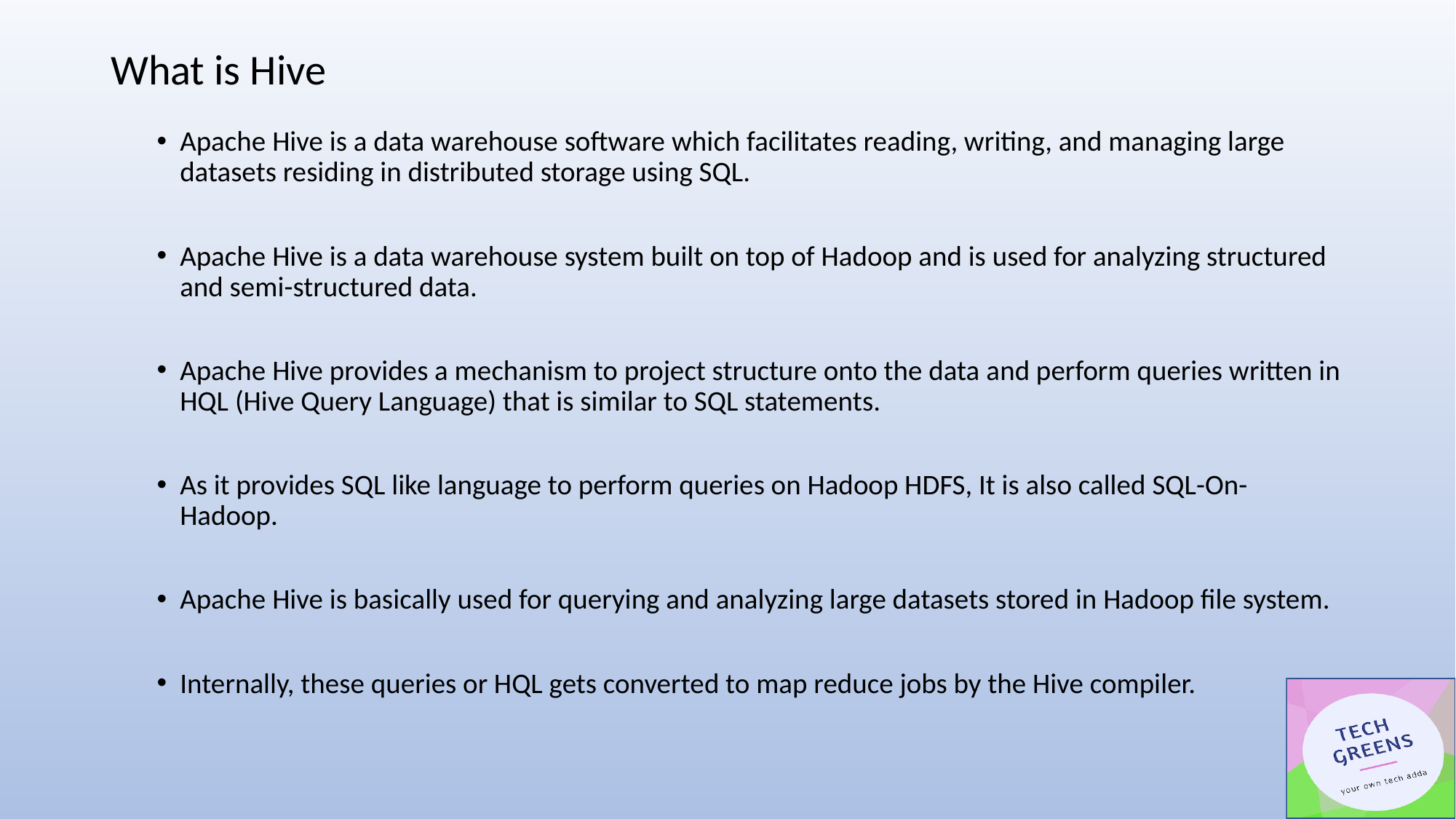

# What is Hive
Apache Hive is a data warehouse software which facilitates reading, writing, and managing large datasets residing in distributed storage using SQL.

Apache Hive is a data warehouse system built on top of Hadoop and is used for analyzing structured and semi-structured data.

Apache Hive provides a mechanism to project structure onto the data and perform queries written in HQL (Hive Query Language) that is similar to SQL statements.

As it provides SQL like language to perform queries on Hadoop HDFS, It is also called SQL-On-Hadoop.

Apache Hive is basically used for querying and analyzing large datasets stored in Hadoop file system.

Internally, these queries or HQL gets converted to map reduce jobs by the Hive compiler.